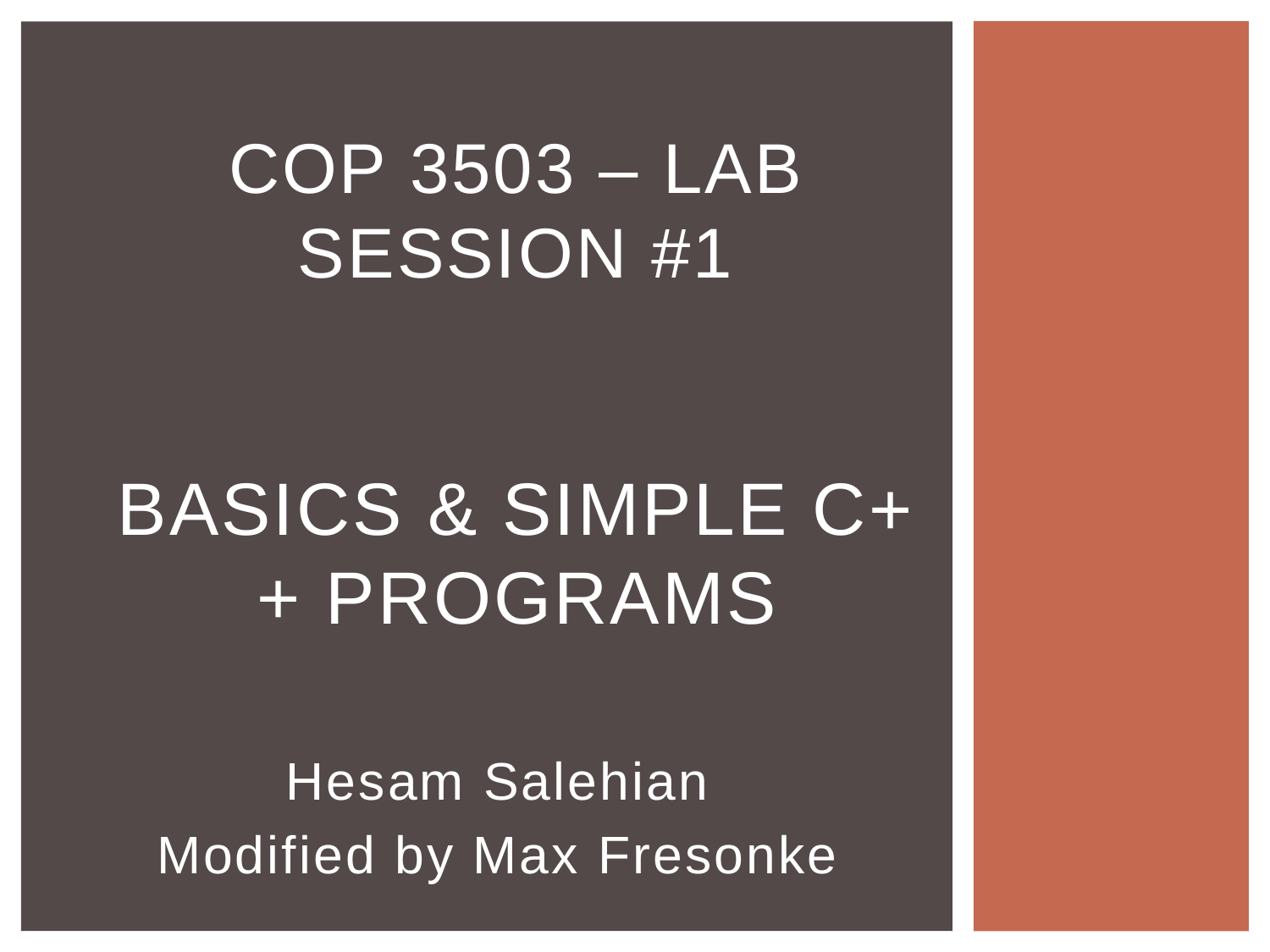

# COP 3503 – Lab Session #1 Basics & Simple C++ Programs
Hesam Salehian
Modified by Max Fresonke